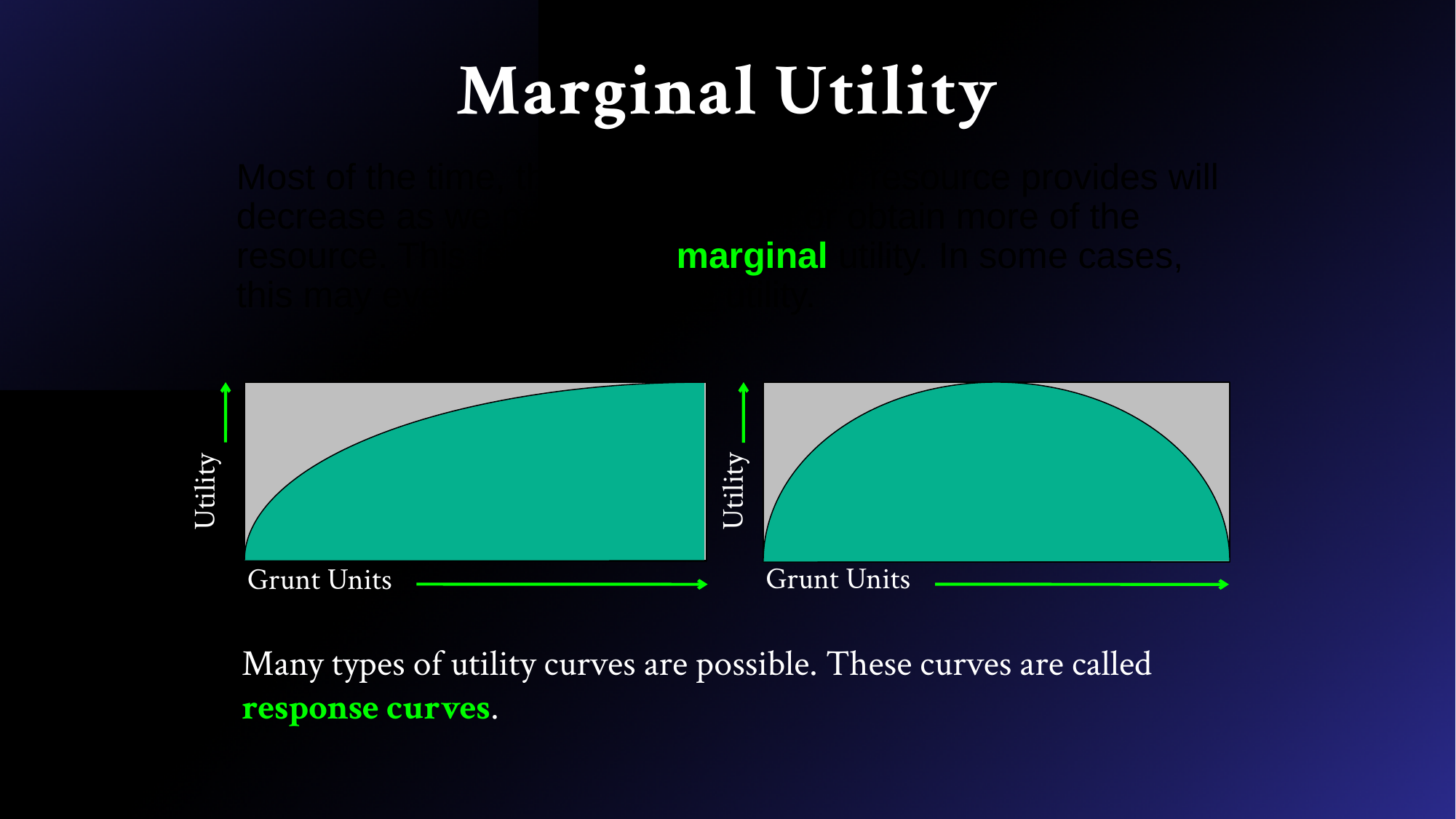

# Marginal Utility
Most of the time, the utility an action or resource provides will decrease as we perform the action or obtain more of the resource. This is known as marginal utility. In some cases, this may even cause negative utility.

Grunt Units

Utility
Grunt Units

Utility
Many types of utility curves are possible. These curves are called response curves.